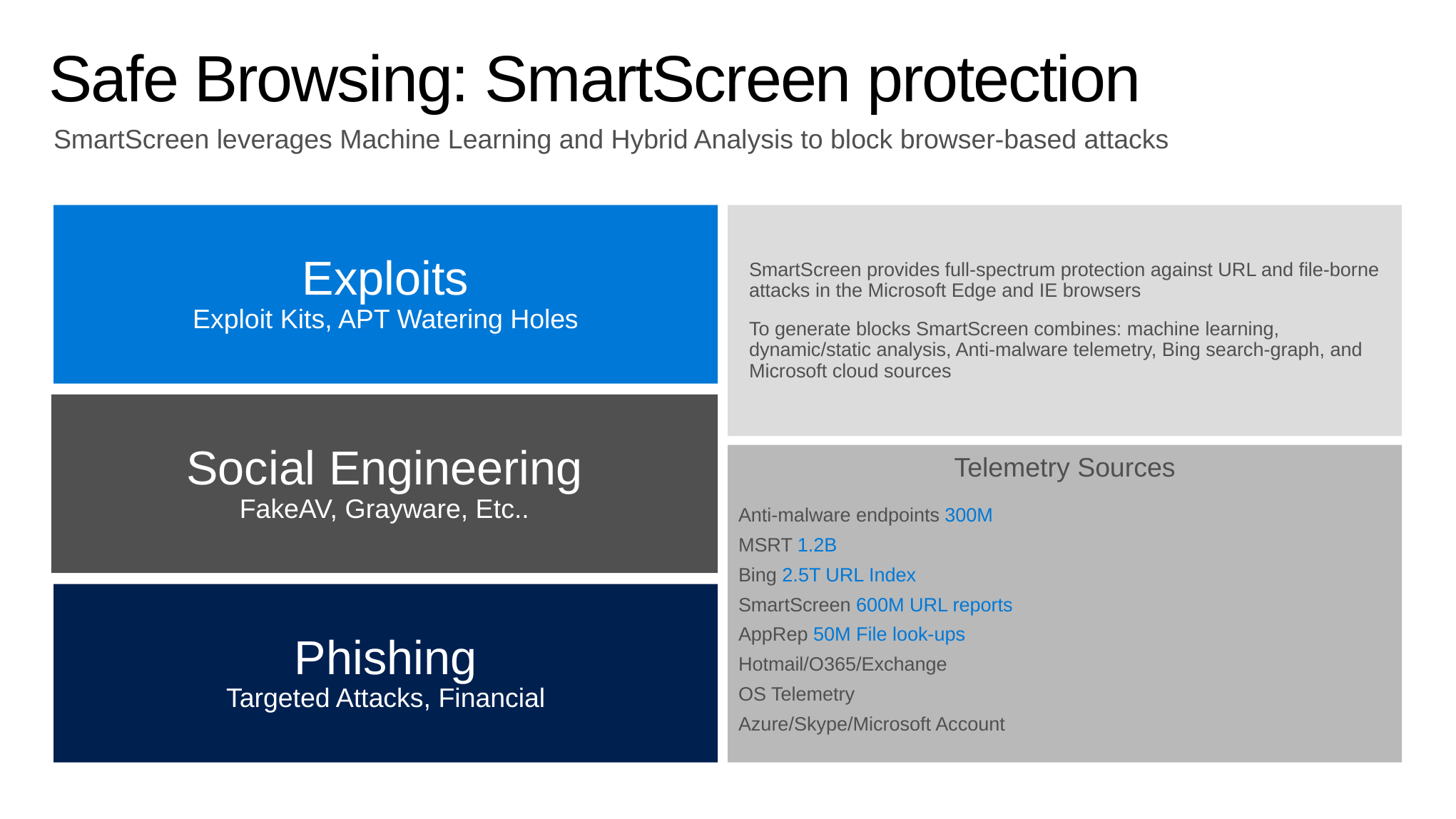

# Safe Browsing: SmartScreen protection
SmartScreen leverages Machine Learning and Hybrid Analysis to block browser-based attacks
Exploits
Exploit Kits, APT Watering Holes
SmartScreen provides full-spectrum protection against URL and file-borne attacks in the Microsoft Edge and IE browsers
To generate blocks SmartScreen combines: machine learning, dynamic/static analysis, Anti-malware telemetry, Bing search-graph, and Microsoft cloud sources
Social Engineering
FakeAV, Grayware, Etc..
Telemetry Sources

Anti-malware endpoints 300M
MSRT 1.2B
Bing 2.5T URL Index
SmartScreen 600M URL reports
AppRep 50M File look-ups
Hotmail/O365/Exchange
OS Telemetry
Azure/Skype/Microsoft Account
Phishing
Targeted Attacks, Financial